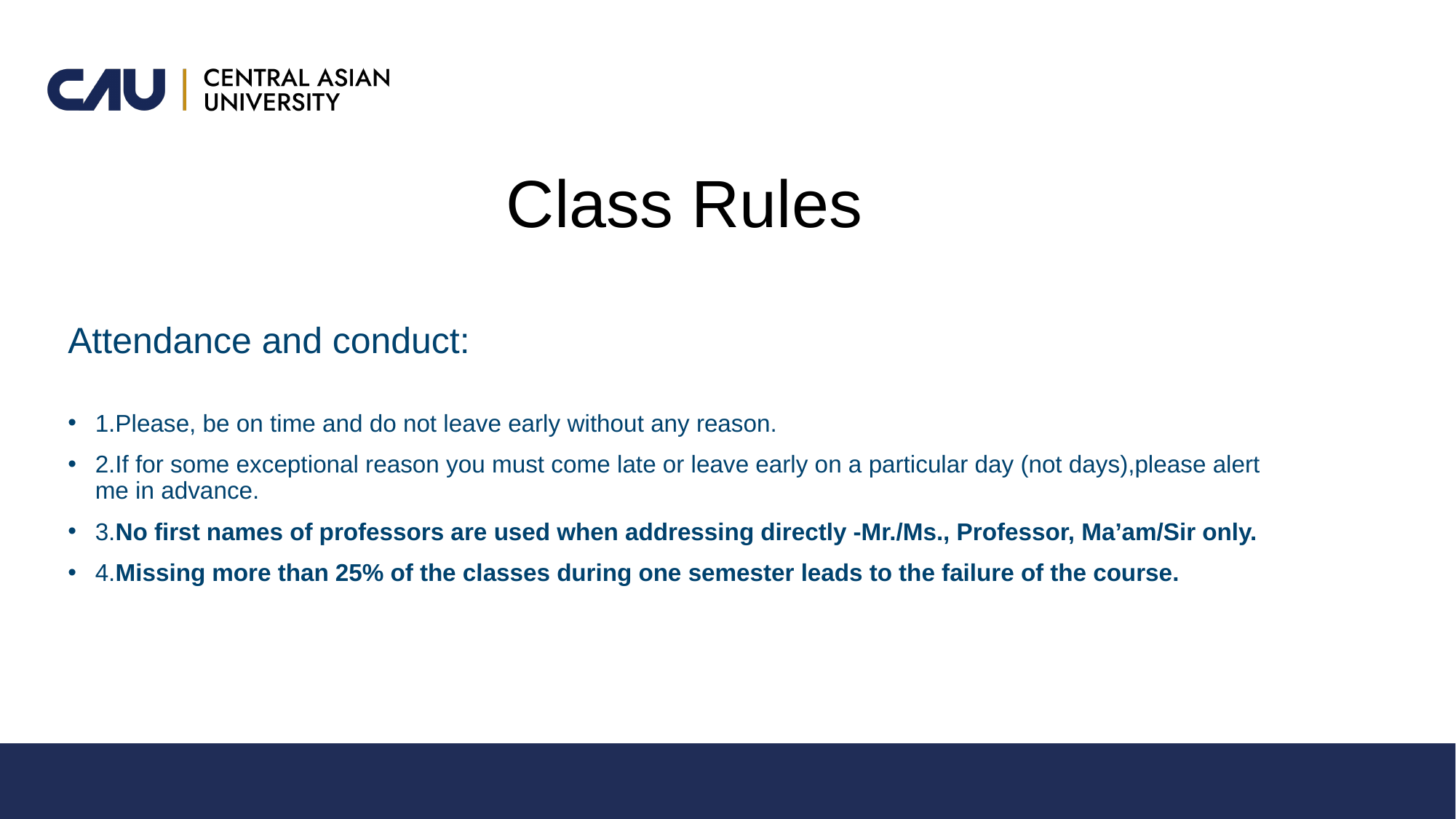

# Class Rules
Attendance and conduct:

1.Please, be on time and do not leave early without any reason.
2.If for some exceptional reason you must come late or leave early on a particular day (not days),please alert me in advance.
3.No first names of professors are used when addressing directly -Mr./Ms., Professor, Ma’am/Sir only.
4.Missing more than 25% of the classes during one semester leads to the failure of the course.